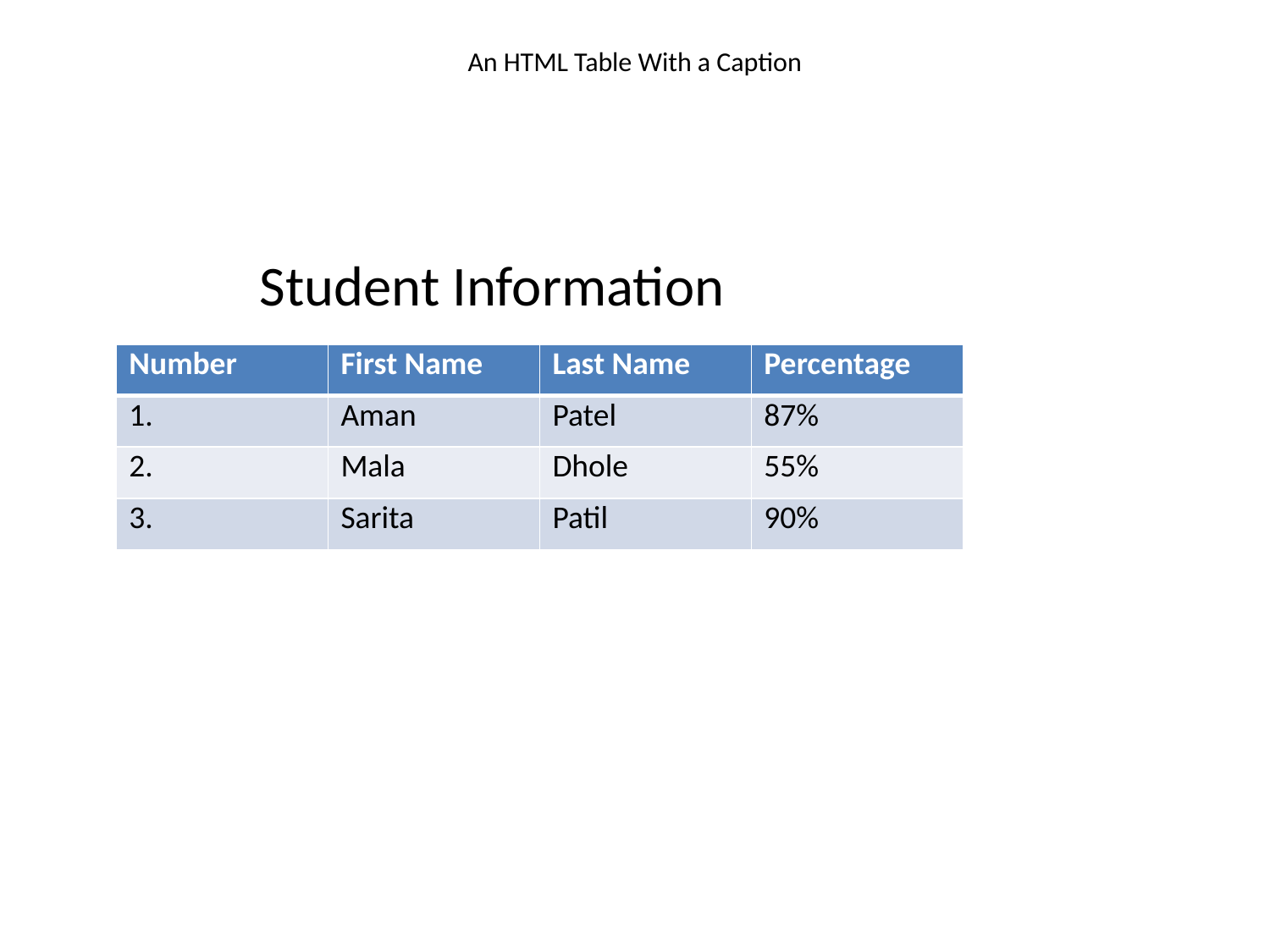

# An HTML Table With a Caption

Student Information
| Number | First Name | Last Name | Percentage |
| --- | --- | --- | --- |
| 1. | Aman | Patel | 87% |
| 2. | Mala | Dhole | 55% |
| 3. | Sarita | Patil | 90% |